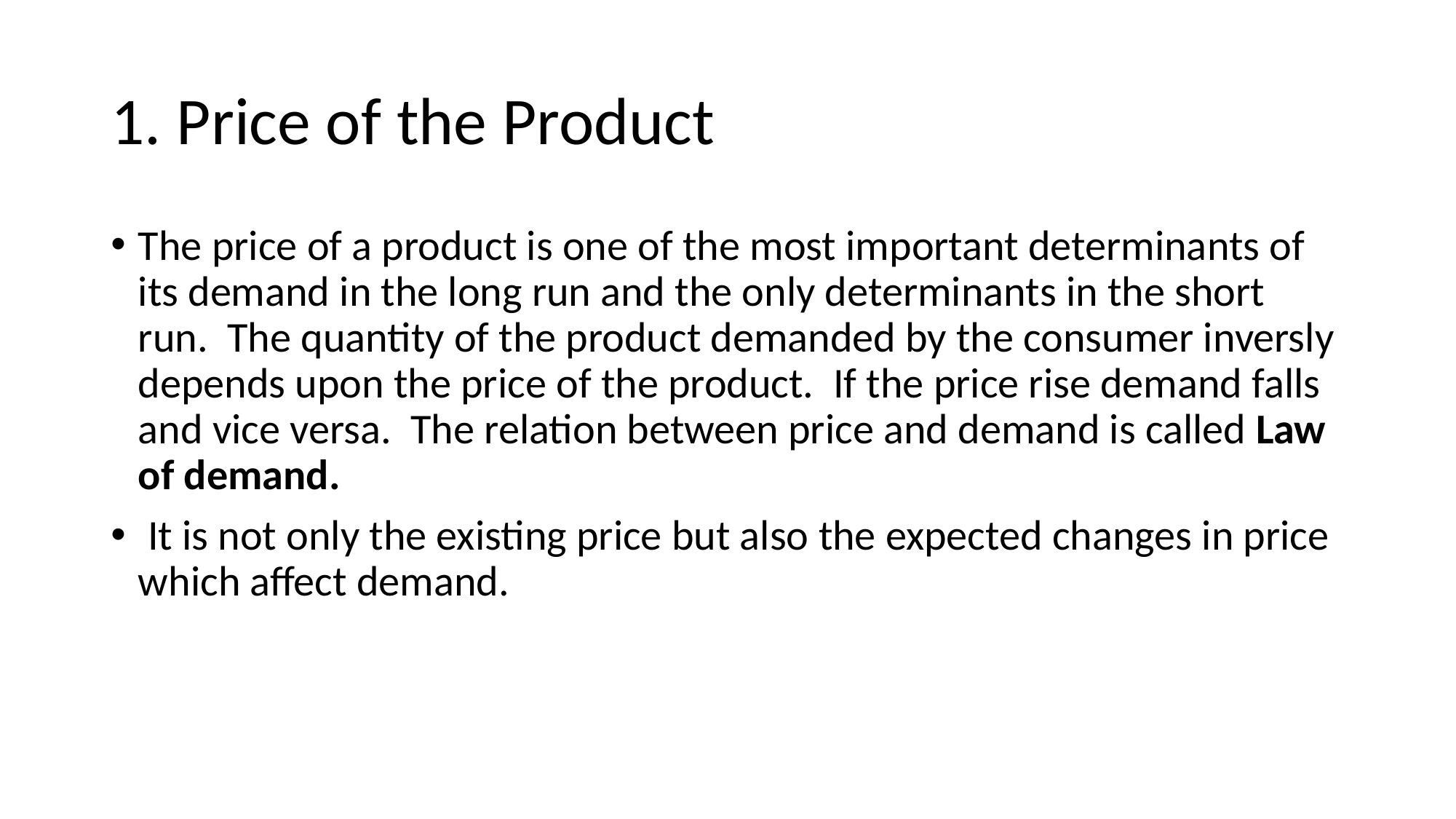

# 1. Price of the Product
The price of a product is one of the most important determinants of its demand in the long run and the only determinants in the short run.  The quantity of the product demanded by the consumer inversly depends upon the price of the product.  If the price rise demand falls and vice versa.  The relation between price and demand is called Law of demand.
 It is not only the existing price but also the expected changes in price which affect demand.